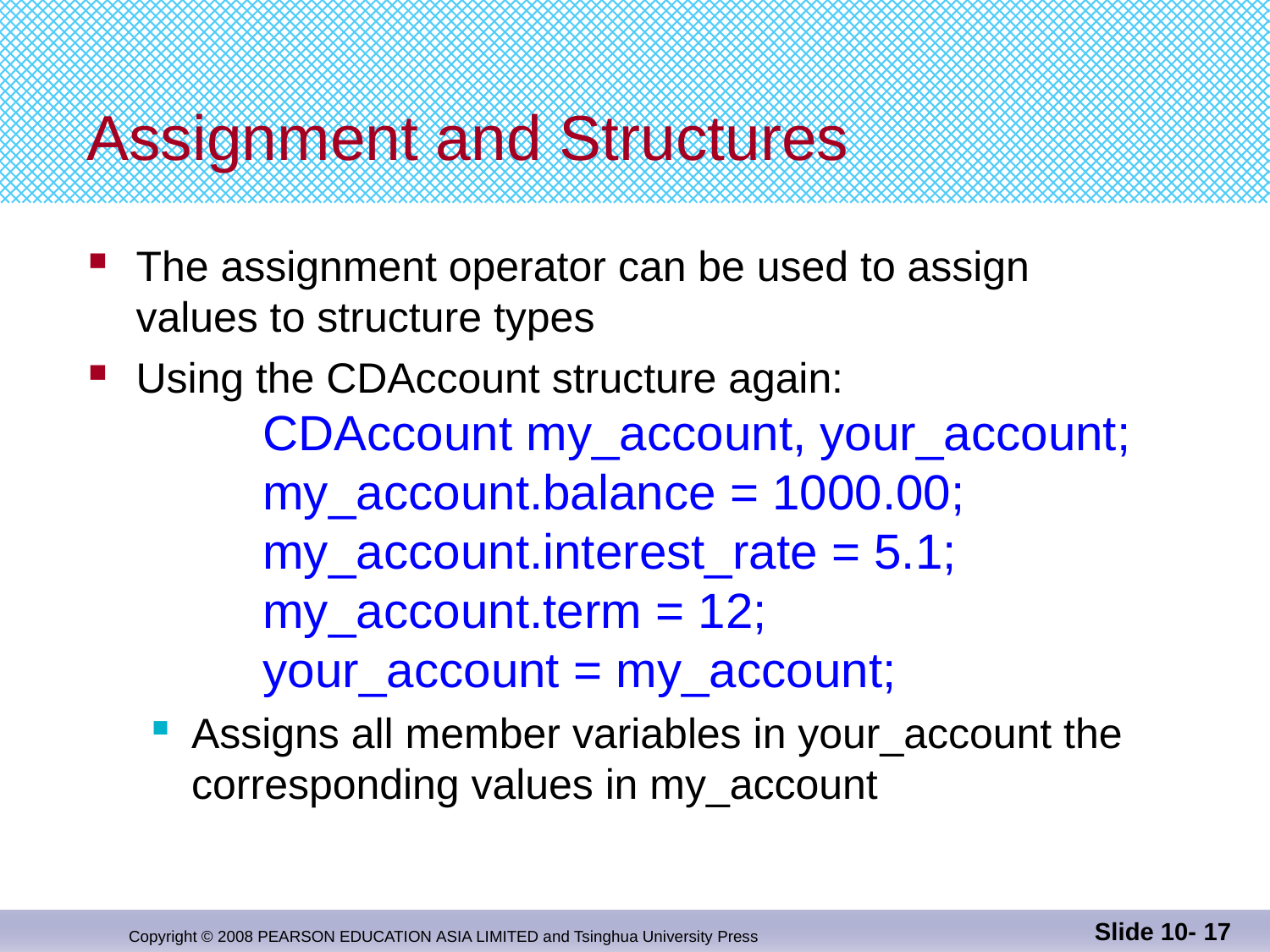

# Assignment and Structures
The assignment operator can be used to assign
values to structure types
Using the CDAccount structure again:
	CDAccount my_account, your_account;
	my_account.balance = 1000.00;
	my_account.interest_rate = 5.1;
	my_account.term = 12;
	your_account = my_account;
Assigns all member variables in your_account the
corresponding values in my_account
Slide 10- 17